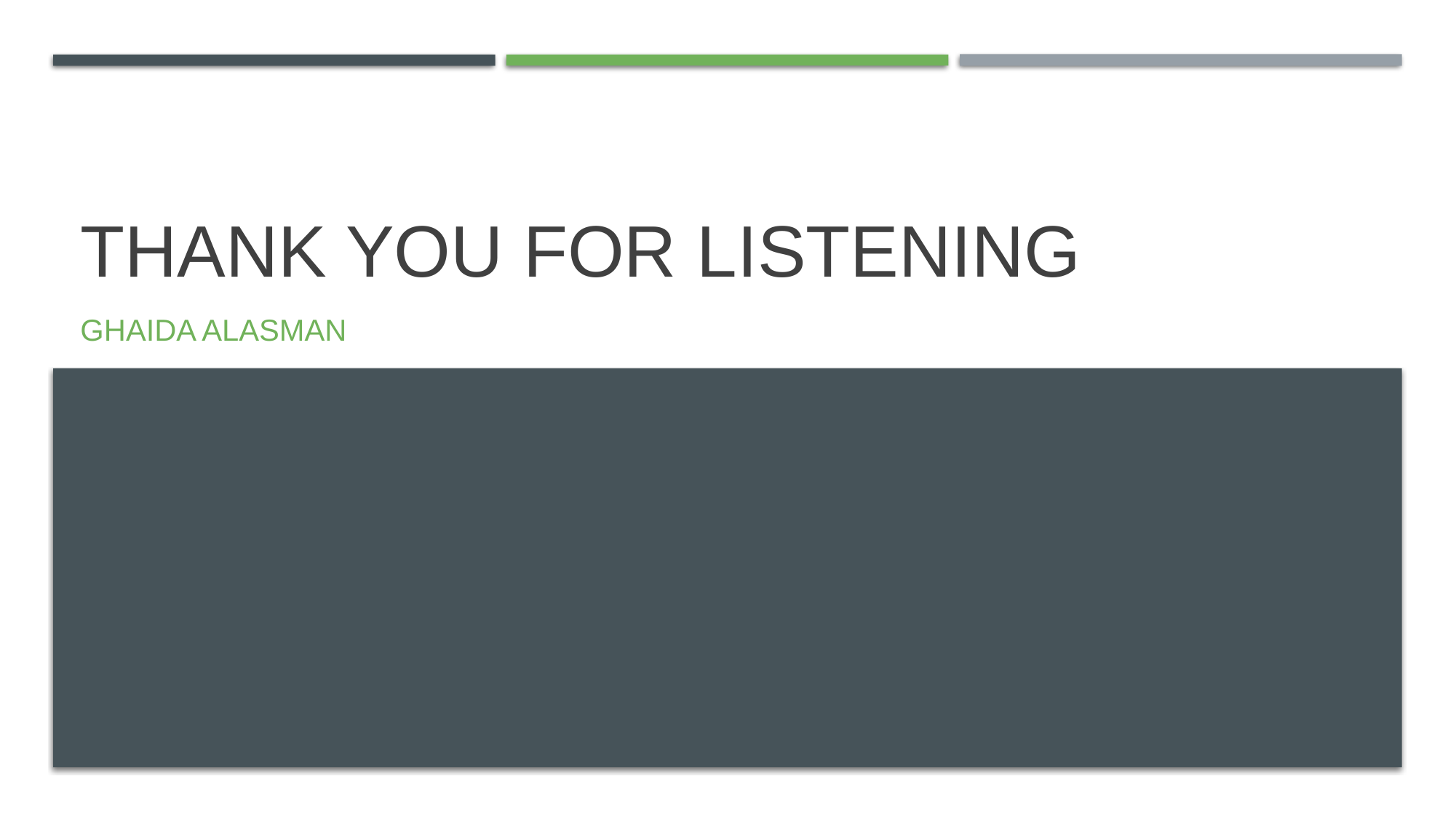

# Thank you for listening
Ghaida alasman